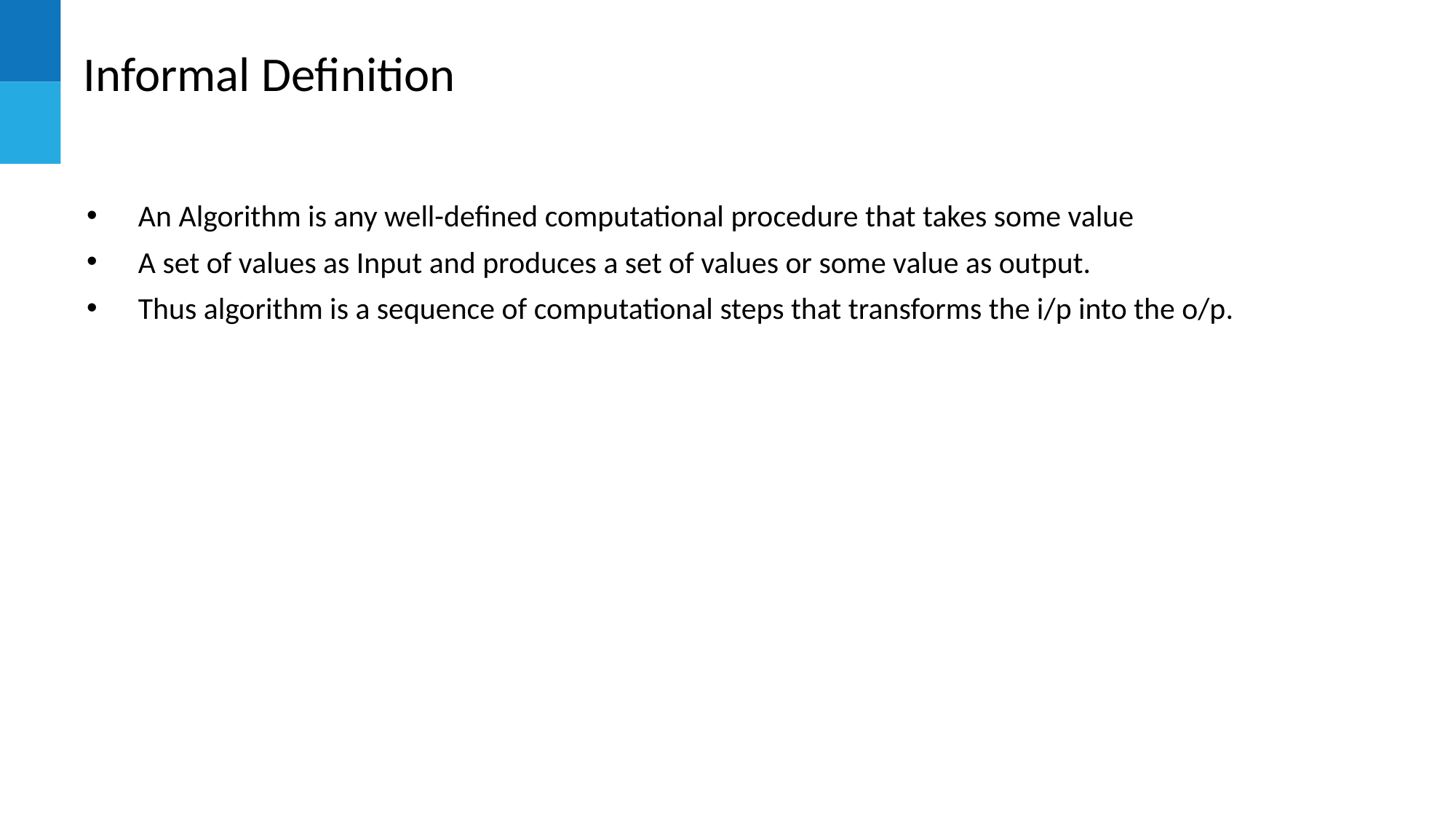

# Informal Definition
An Algorithm is any well-defined computational procedure that takes some value
A set of values as Input and produces a set of values or some value as output.
Thus algorithm is a sequence of computational steps that transforms the i/p into the o/p.